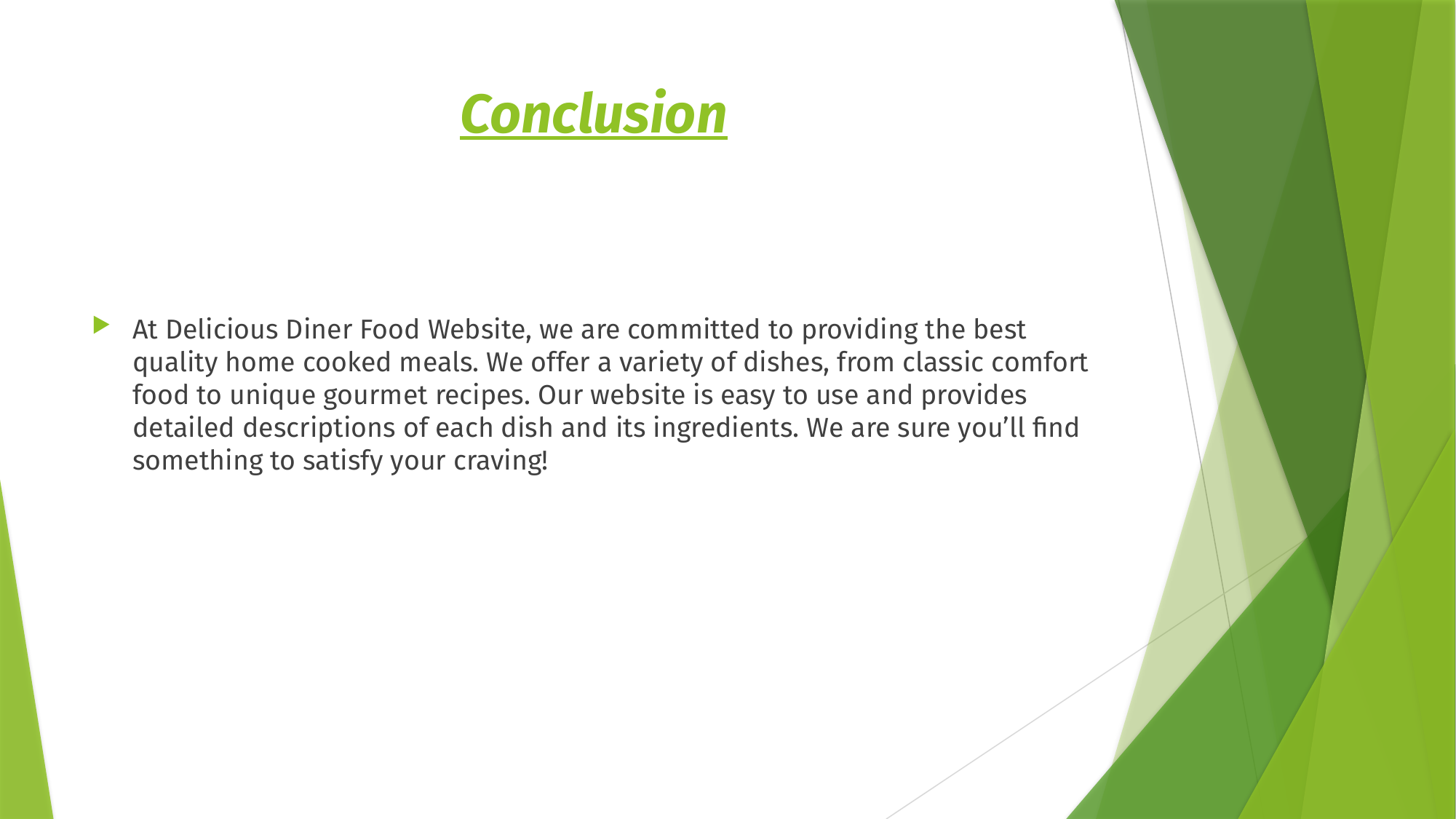

# Conclusion

At Delicious Diner Food Website, we are committed to providing the best quality home cooked meals. We offer a variety of dishes, from classic comfort food to unique gourmet recipes. Our website is easy to use and provides detailed descriptions of each dish and its ingredients. We are sure you’ll find something to satisfy your craving!